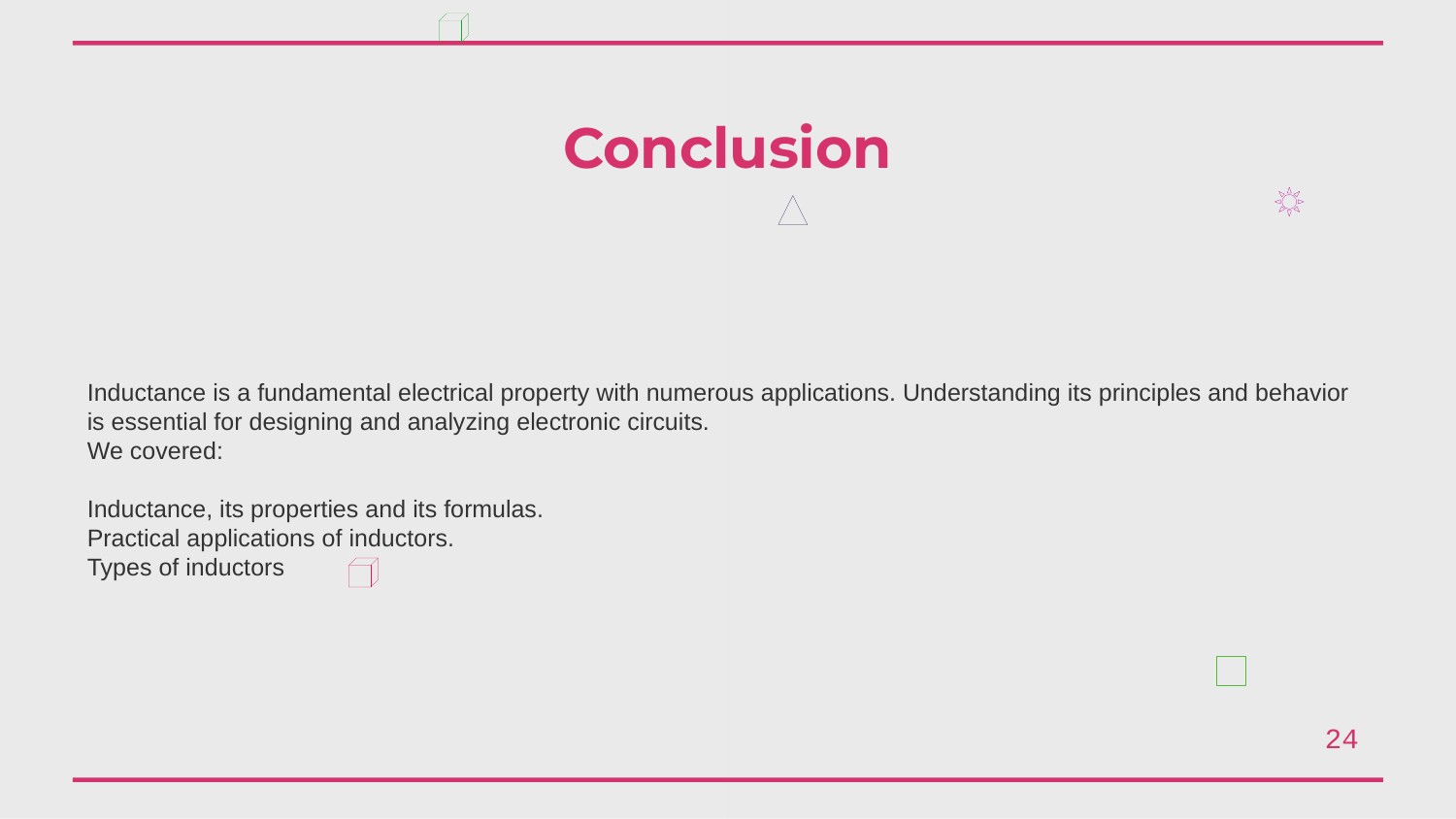

Conclusion

Inductance is a fundamental electrical property with numerous applications. Understanding its principles and behavior is essential for designing and analyzing electronic circuits.
We covered:

Inductance, its properties and its formulas.
Practical applications of inductors.
Types of inductors

24